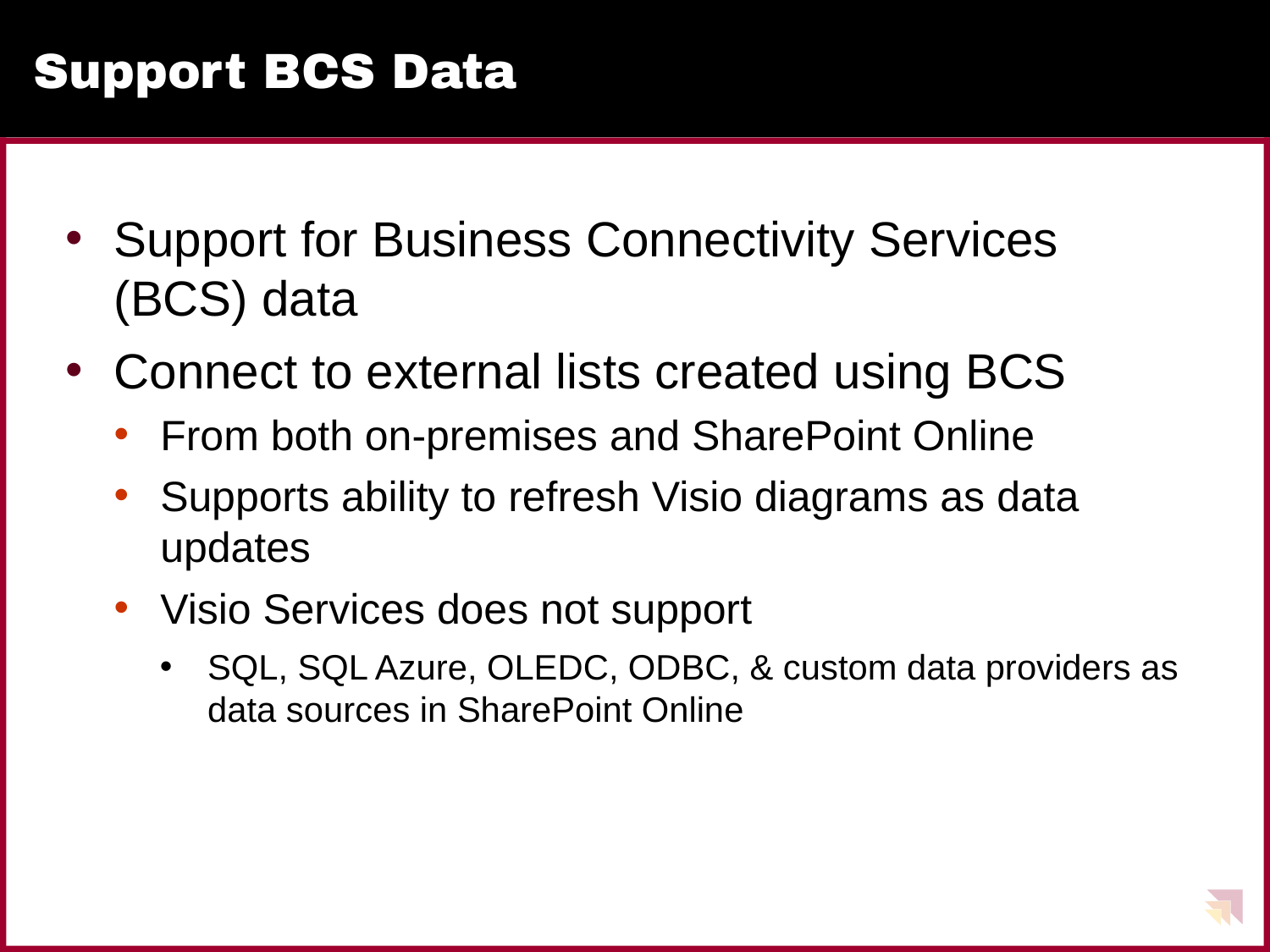

# Support BCS Data
Support for Business Connectivity Services (BCS) data
Connect to external lists created using BCS
From both on-premises and SharePoint Online
Supports ability to refresh Visio diagrams as data updates
Visio Services does not support
SQL, SQL Azure, OLEDC, ODBC, & custom data providers as data sources in SharePoint Online